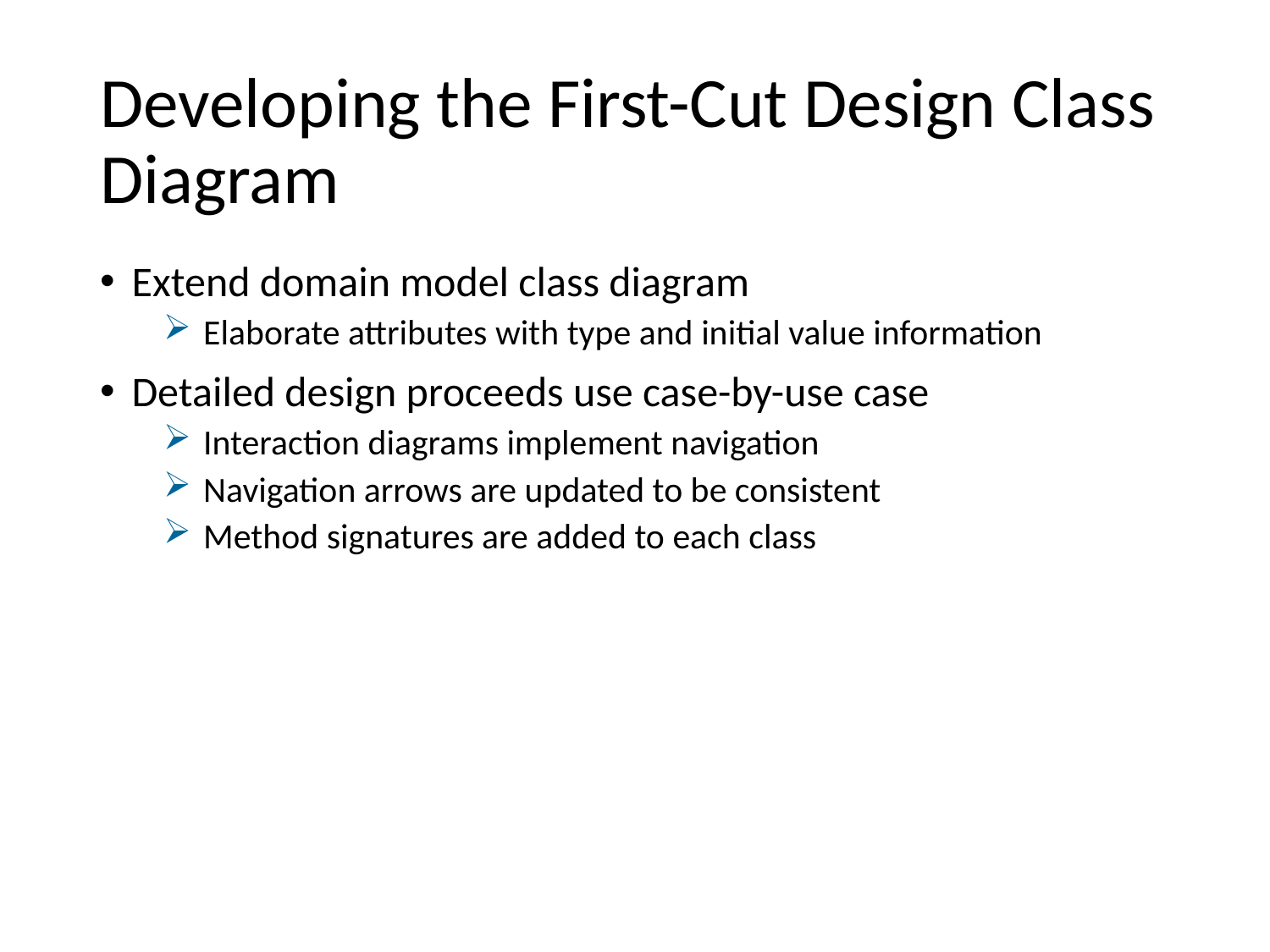

# Developing the First-Cut Design Class Diagram
Extend domain model class diagram
 Elaborate attributes with type and initial value information
Detailed design proceeds use case-by-use case
 Interaction diagrams implement navigation
 Navigation arrows are updated to be consistent
 Method signatures are added to each class